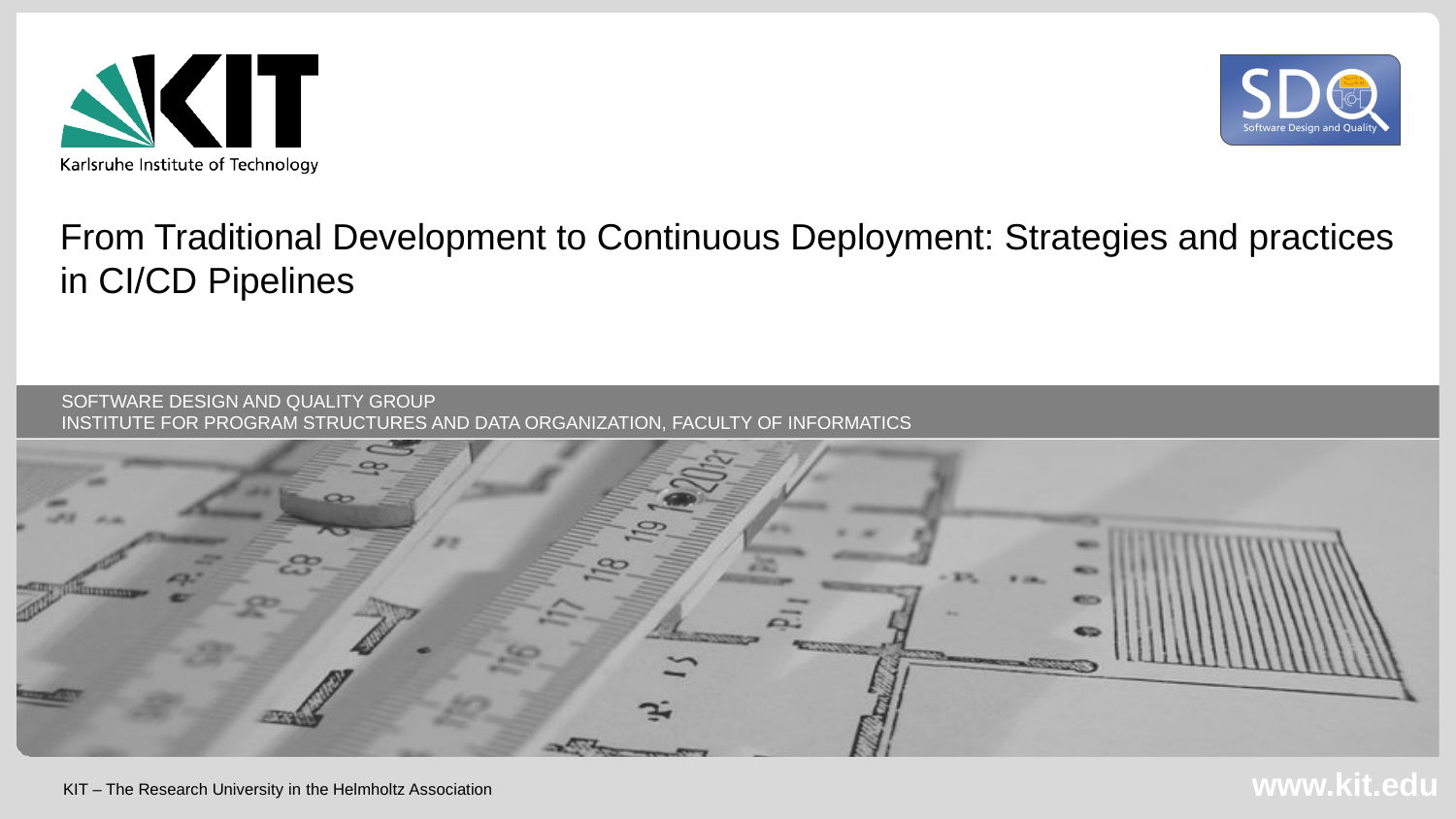

From Traditional Development to Continuous Deployment: Strategies and practices in CI/CD Pipelines